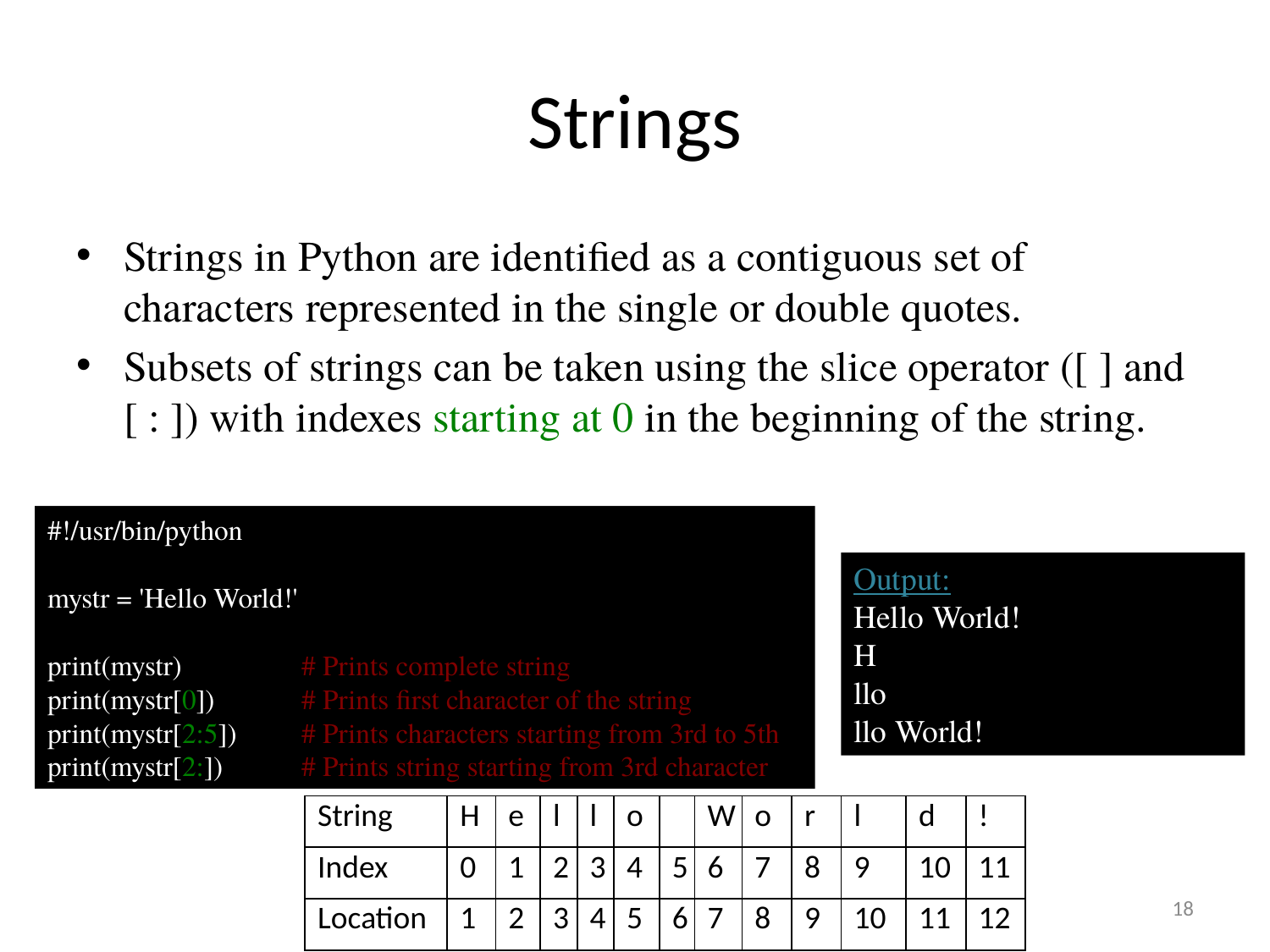

# Strings
Strings in Python are identified as a contiguous set of characters represented in the single or double quotes.
Subsets of strings can be taken using the slice operator ([ ] and [ : ]) with indexes starting at 0 in the beginning of the string.

#!/usr/bin/python

mystr = 'Hello World!'

print(mystr)          	# Prints complete string
print(mystr[0])       	# Prints first character of the string
print(mystr[2:5])    	# Prints characters starting from 3rd to 5th
print(mystr[2:])      	# Prints string starting from 3rd character
Output:
Hello World!
H
llo
llo World!
| String | H | e | l | l | o |  | W | o | r | l | d | ! |
| --- | --- | --- | --- | --- | --- | --- | --- | --- | --- | --- | --- | --- |
| Index | 0 | 1 | 2 | 3 | 4 | 5 | 6 | 7 | 8 | 9 | 10 | 11 |
| Location | 1 | 2 | 3 | 4 | 5 | 6 | 7 | 8 | 9 | 10 | 11 | 12 |
18